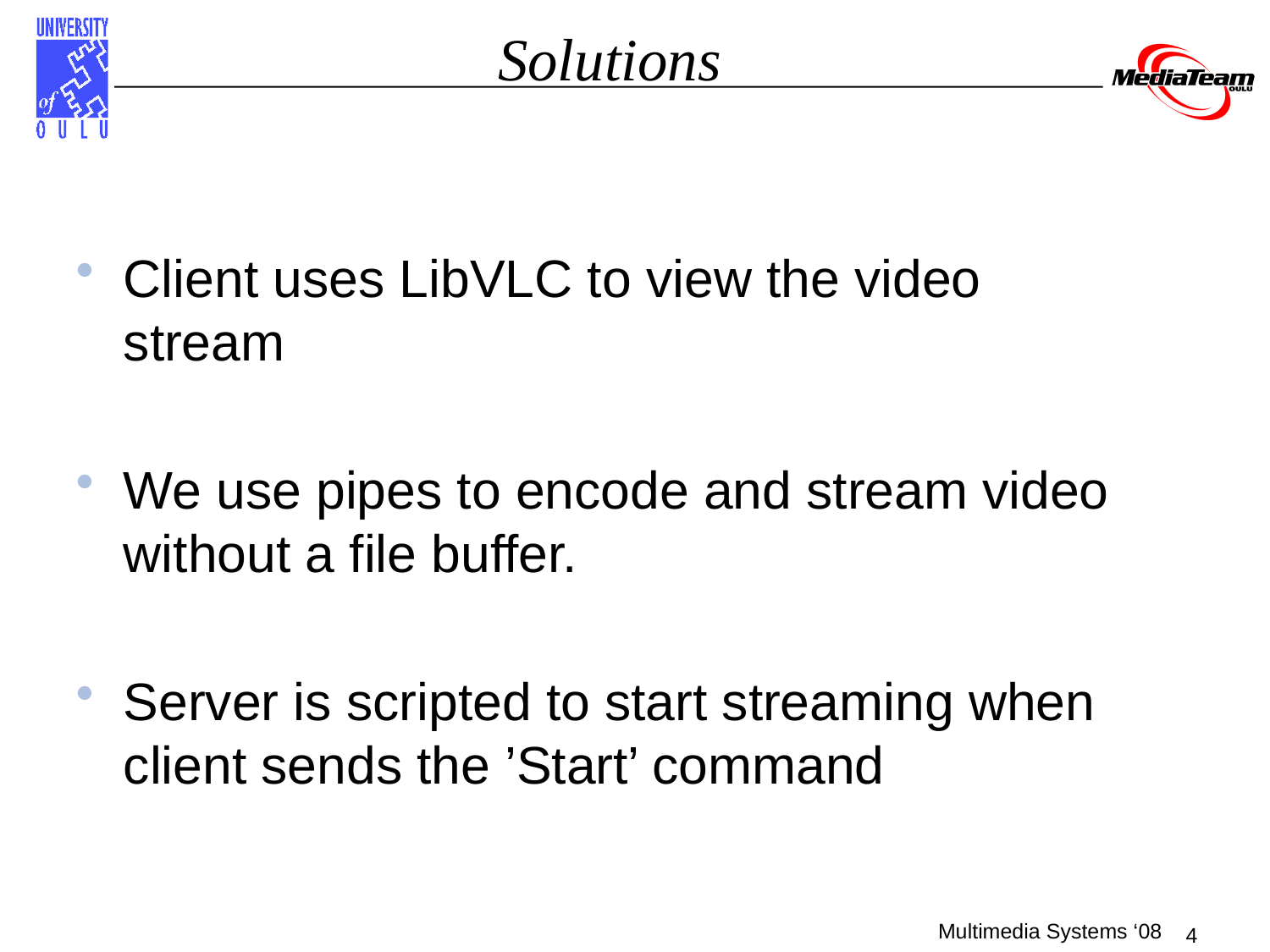

# Solutions
Client uses LibVLC to view the video stream

We use pipes to encode and stream video without a file buffer.

Server is scripted to start streaming when client sends the ’Start’ command